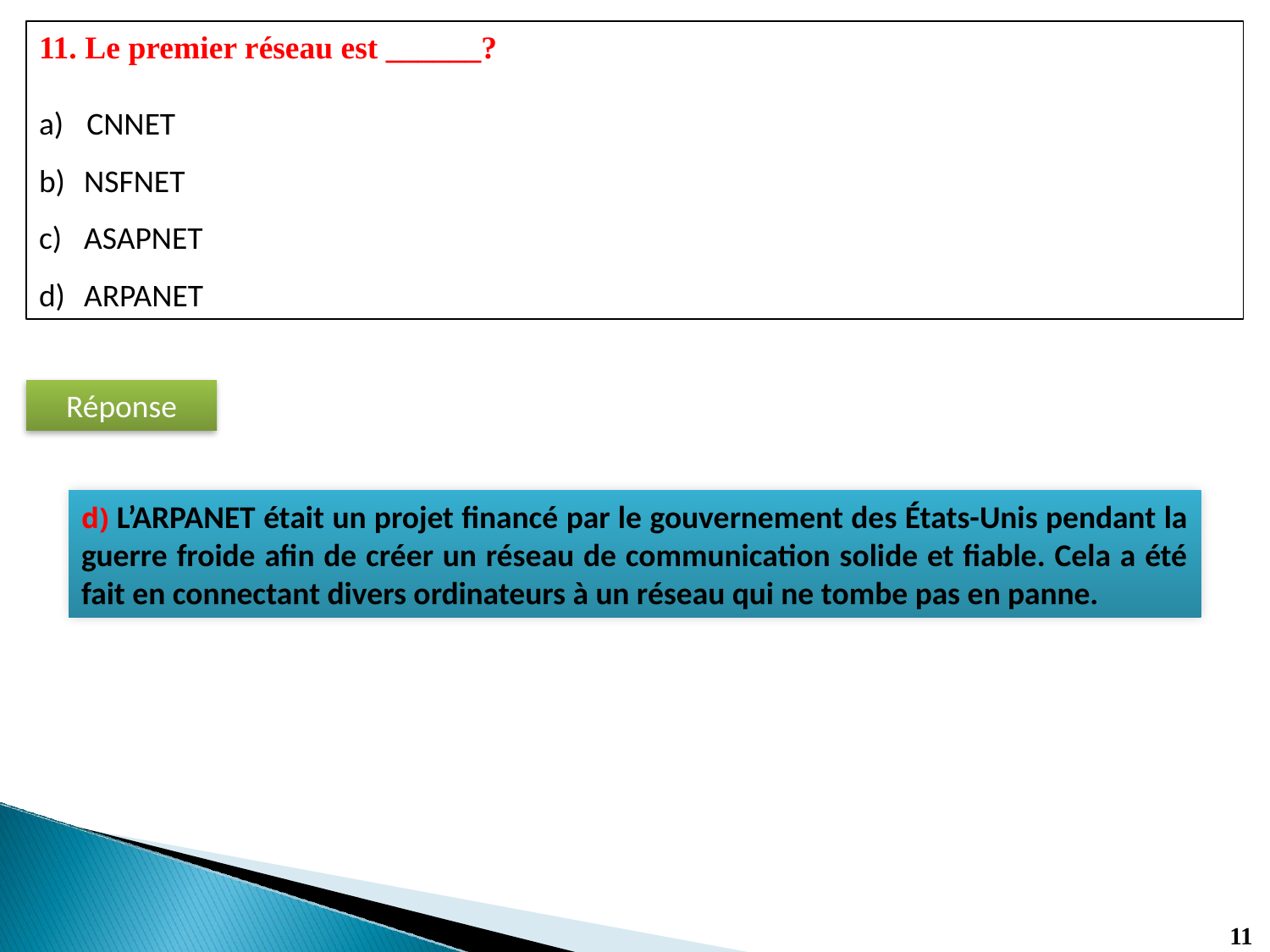

11. Le premier réseau est ______?

CNNET
NSFNET
ASAPNET
ARPANET
Réponse
d) L’ARPANET était un projet financé par le gouvernement des États-Unis pendant la guerre froide afin de créer un réseau de communication solide et fiable. Cela a été fait en connectant divers ordinateurs à un réseau qui ne tombe pas en panne.
11